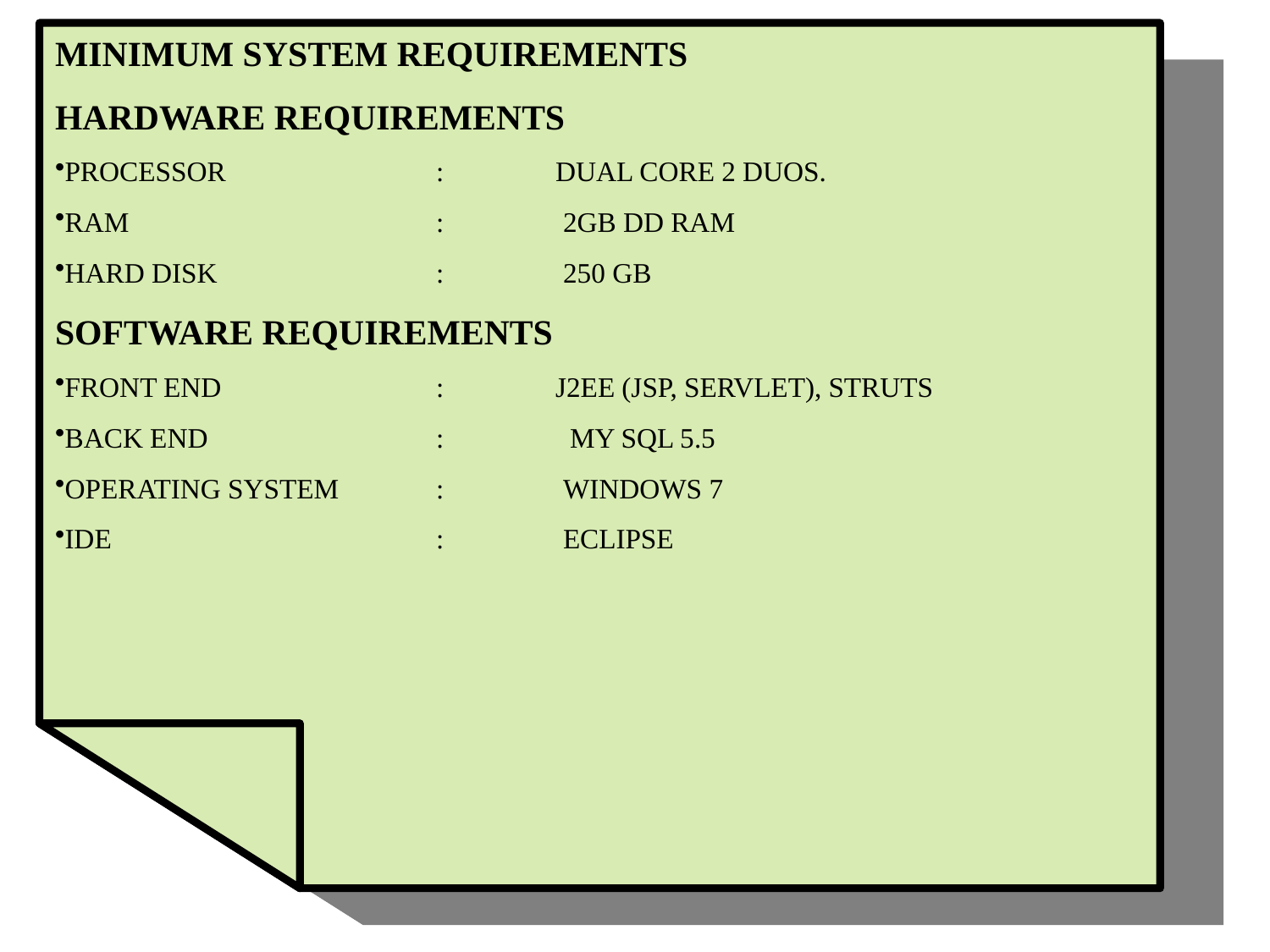

MINIMUM SYSTEM REQUIREMENTS
HARDWARE REQUIREMENTS
PROCESSOR		:                DUAL CORE 2 DUOS.
RAM			:	2GB DD RAM
HARD DISK 		:	250 GB
SOFTWARE REQUIREMENTS
FRONT END 		:                J2EE (JSP, SERVLET), STRUTS
BACK END		: 	 MY SQL 5.5
OPERATING SYSTEM  	:  	WINDOWS 7
IDE			:	ECLIPSE